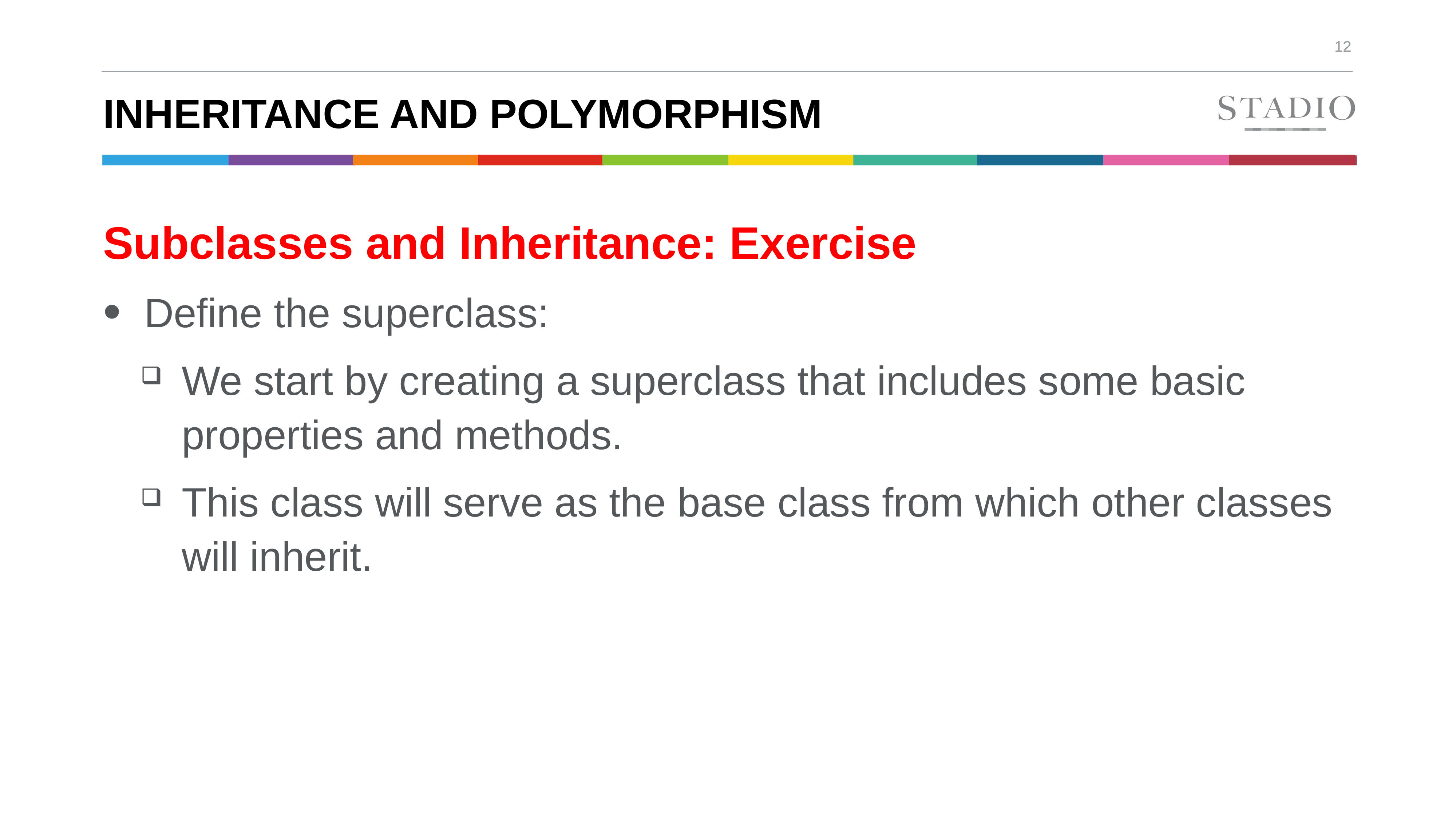

# Inheritance and polymorphism

Subclasses and Inheritance: Exercise
Define the superclass:
We start by creating a superclass that includes some basic properties and methods.
This class will serve as the base class from which other classes will inherit.